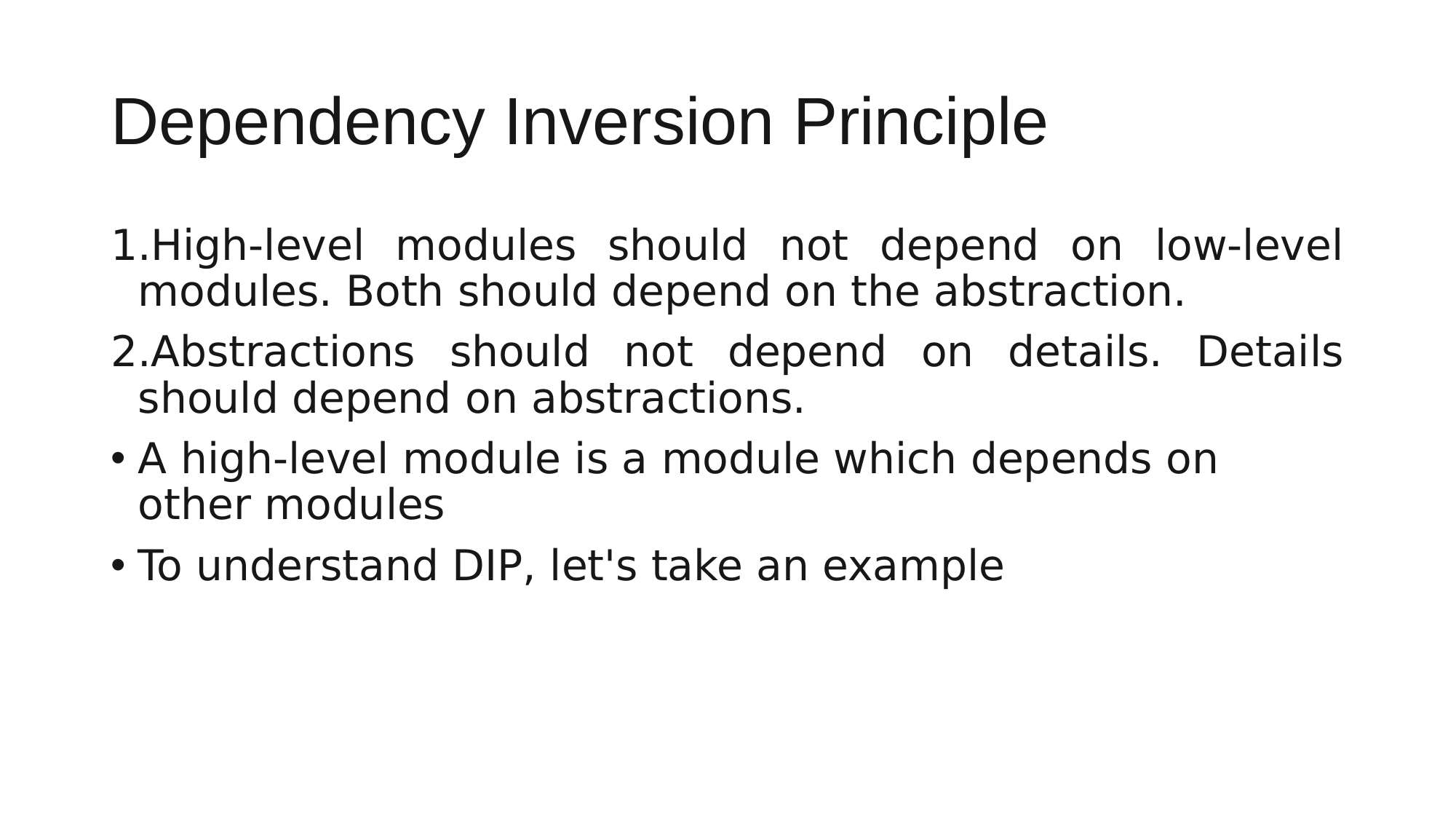

# Dependency Inversion Principle
High-level modules should not depend on low-level modules. Both should depend on the abstraction.
Abstractions should not depend on details. Details should depend on abstractions.
A high-level module is a module which depends on other modules
To understand DIP, let's take an example